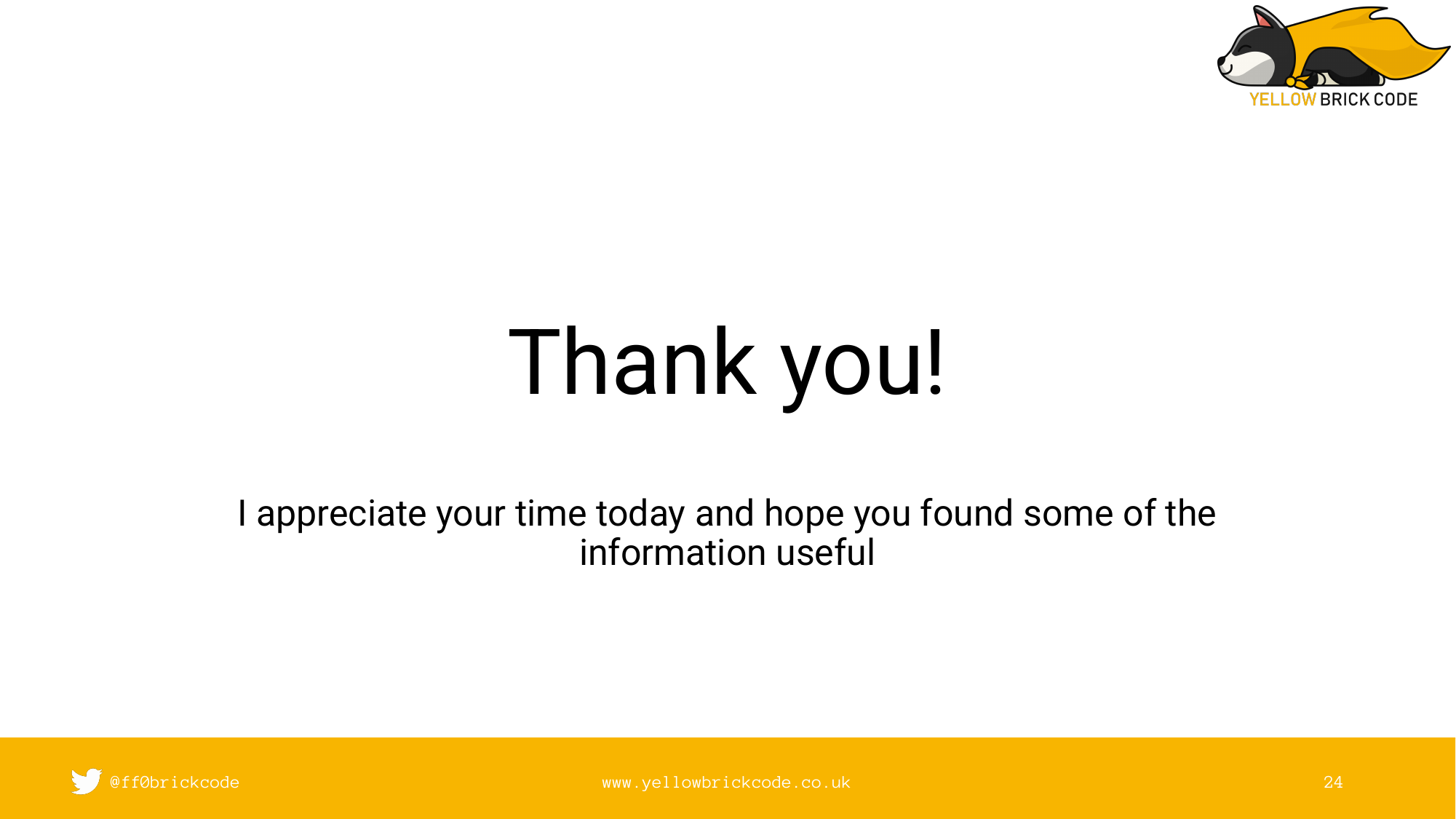

# Thank you!

I appreciate your time today and hope you found some of the information useful
@ff0brickcode
www.yellowbrickcode.co.uk
24